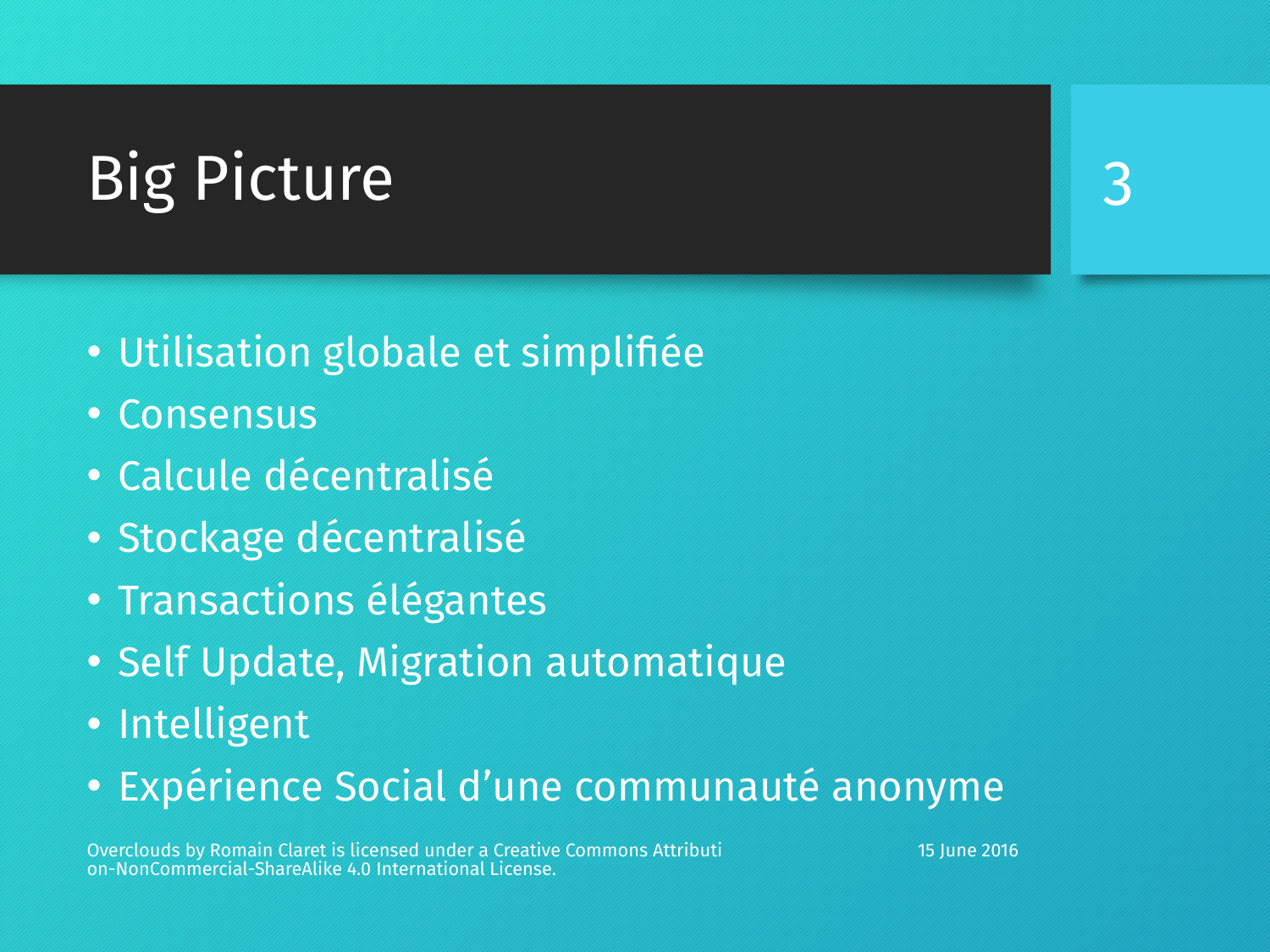

# Big Picture
3
Utilisation globale et simplifiée
Consensus
Calcule décentralisé
Stockage décentralisé
Transactions élégantes
Self Update, Migration automatique
Intelligent
Expérience Social d’une communauté anonyme
15 June 2016
Overclouds by Romain Claret is licensed under a Creative Commons Attribution-NonCommercial-ShareAlike 4.0 International License.